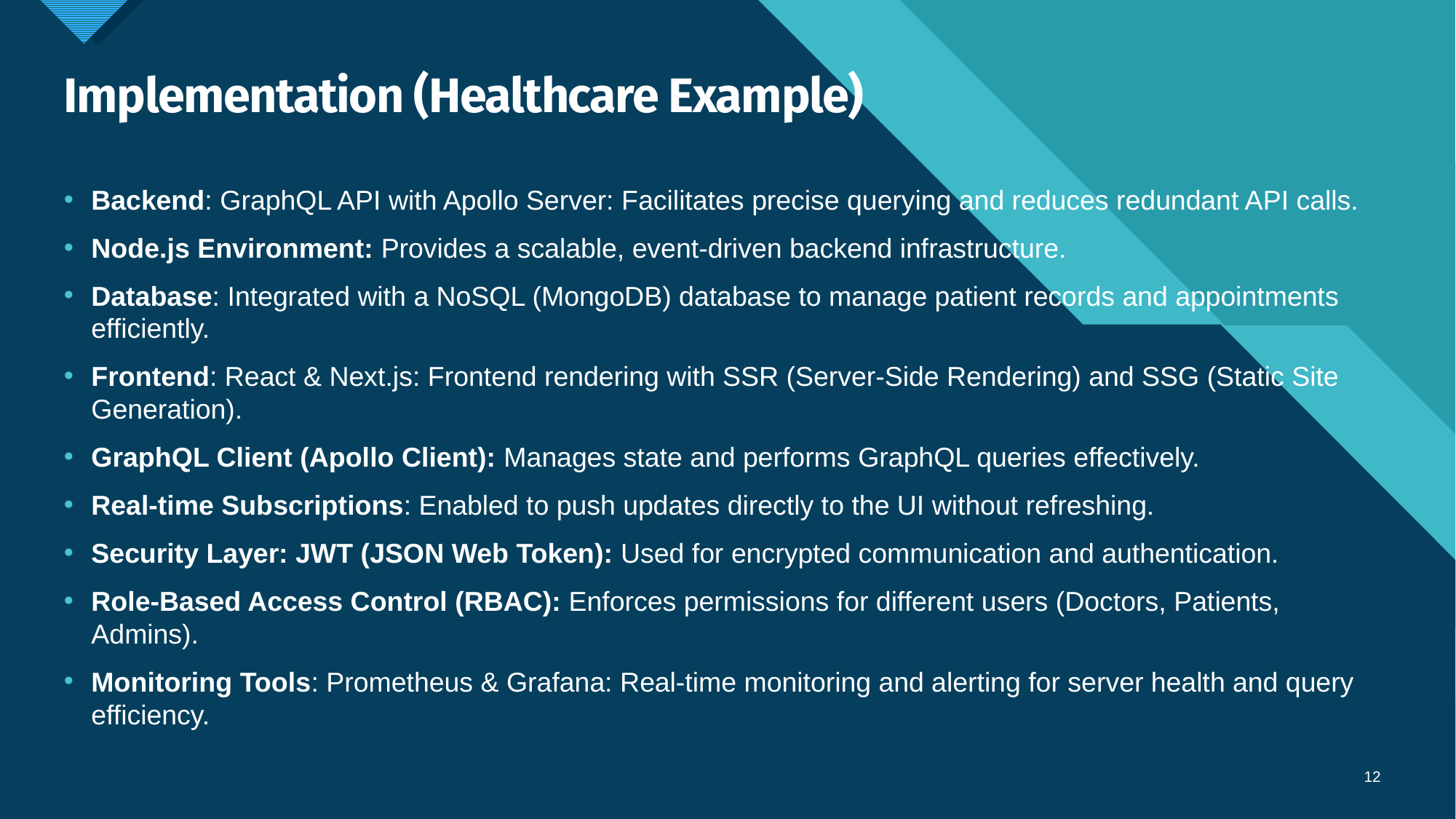

# Implementation (Healthcare Example)
Backend: GraphQL API with Apollo Server: Facilitates precise querying and reduces redundant API calls.
Node.js Environment: Provides a scalable, event-driven backend infrastructure.
Database: Integrated with a NoSQL (MongoDB) database to manage patient records and appointments efficiently.
Frontend: React & Next.js: Frontend rendering with SSR (Server-Side Rendering) and SSG (Static Site Generation).
GraphQL Client (Apollo Client): Manages state and performs GraphQL queries effectively.
Real-time Subscriptions: Enabled to push updates directly to the UI without refreshing.
Security Layer: JWT (JSON Web Token): Used for encrypted communication and authentication.
Role-Based Access Control (RBAC): Enforces permissions for different users (Doctors, Patients, Admins).
Monitoring Tools: Prometheus & Grafana: Real-time monitoring and alerting for server health and query efficiency.
12